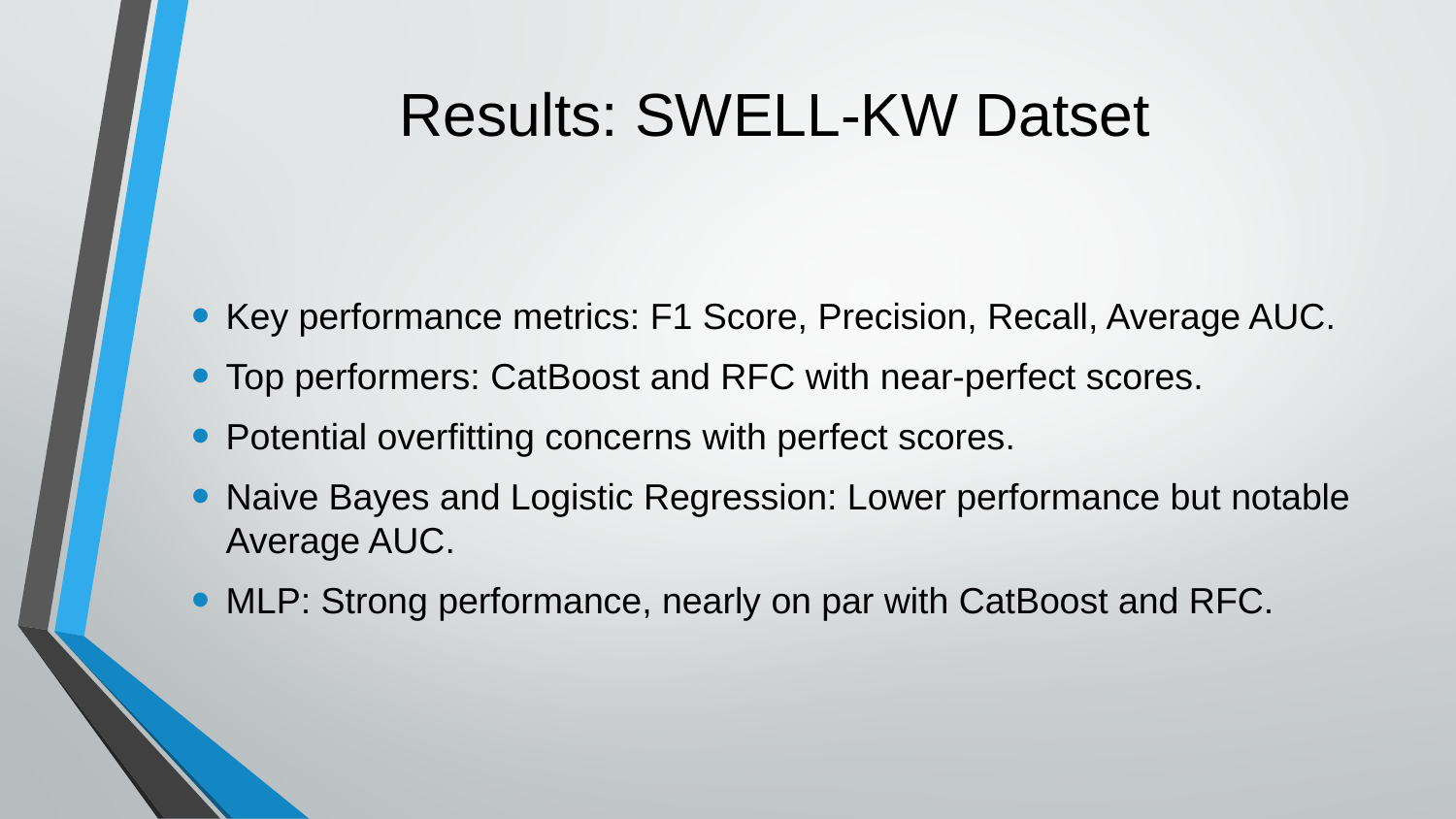

# Results: SWELL-KW Datset
Key performance metrics: F1 Score, Precision, Recall, Average AUC.
Top performers: CatBoost and RFC with near-perfect scores.
Potential overfitting concerns with perfect scores.
Naive Bayes and Logistic Regression: Lower performance but notable Average AUC.
MLP: Strong performance, nearly on par with CatBoost and RFC.